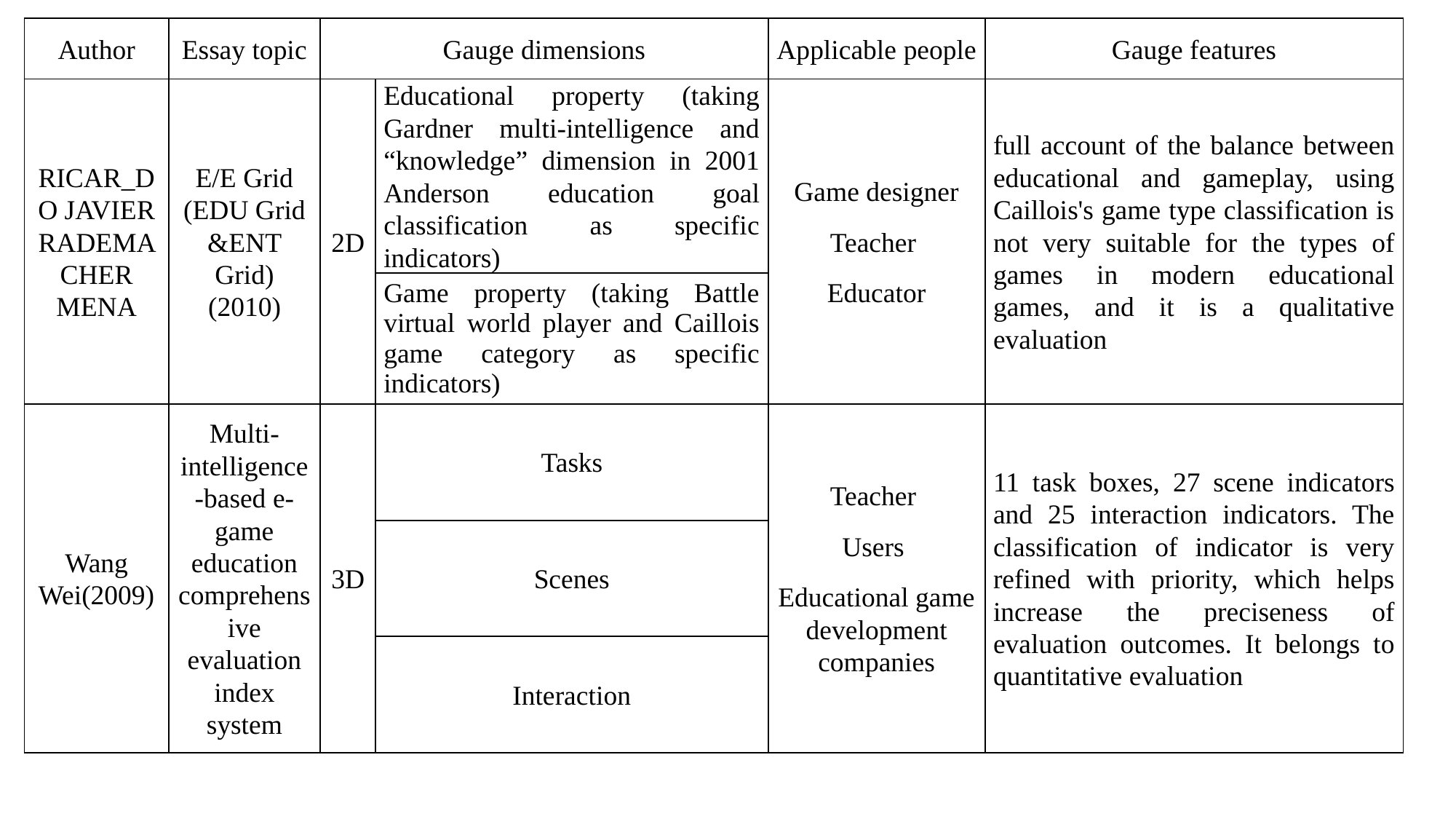

| Author | Essay topic | Gauge dimensions |  | Applicable people | Gauge features |
| --- | --- | --- | --- | --- | --- |
| RICAR\_DO JAVIER RADEMA CHER MENA | E/E Grid (EDU Grid &ENT Grid) (2010) | 2D | Educational property (taking Gardner multi-intelligence and “knowledge” dimension in 2001 Anderson education goal classification as specific indicators) | Game designer Teacher Educator | full account of the balance between educational and gameplay, using Caillois's game type classification is not very suitable for the types of games in modern educational games, and it is a qualitative evaluation |
|  |  |  | Game property (taking Battle virtual world player and Caillois game category as specific indicators) |  |  |
| Wang Wei(2009) | Multi-intelligence-based e-game education comprehensive evaluation index system | 3D | Tasks | Teacher Users Educational game development companies | 11 task boxes, 27 scene indicators and 25 interaction indicators. The classification of indicator is very refined with priority, which helps increase the preciseness of evaluation outcomes. It belongs to quantitative evaluation |
|  |  |  | Scenes |  |  |
|  |  |  | Interaction |  |  |